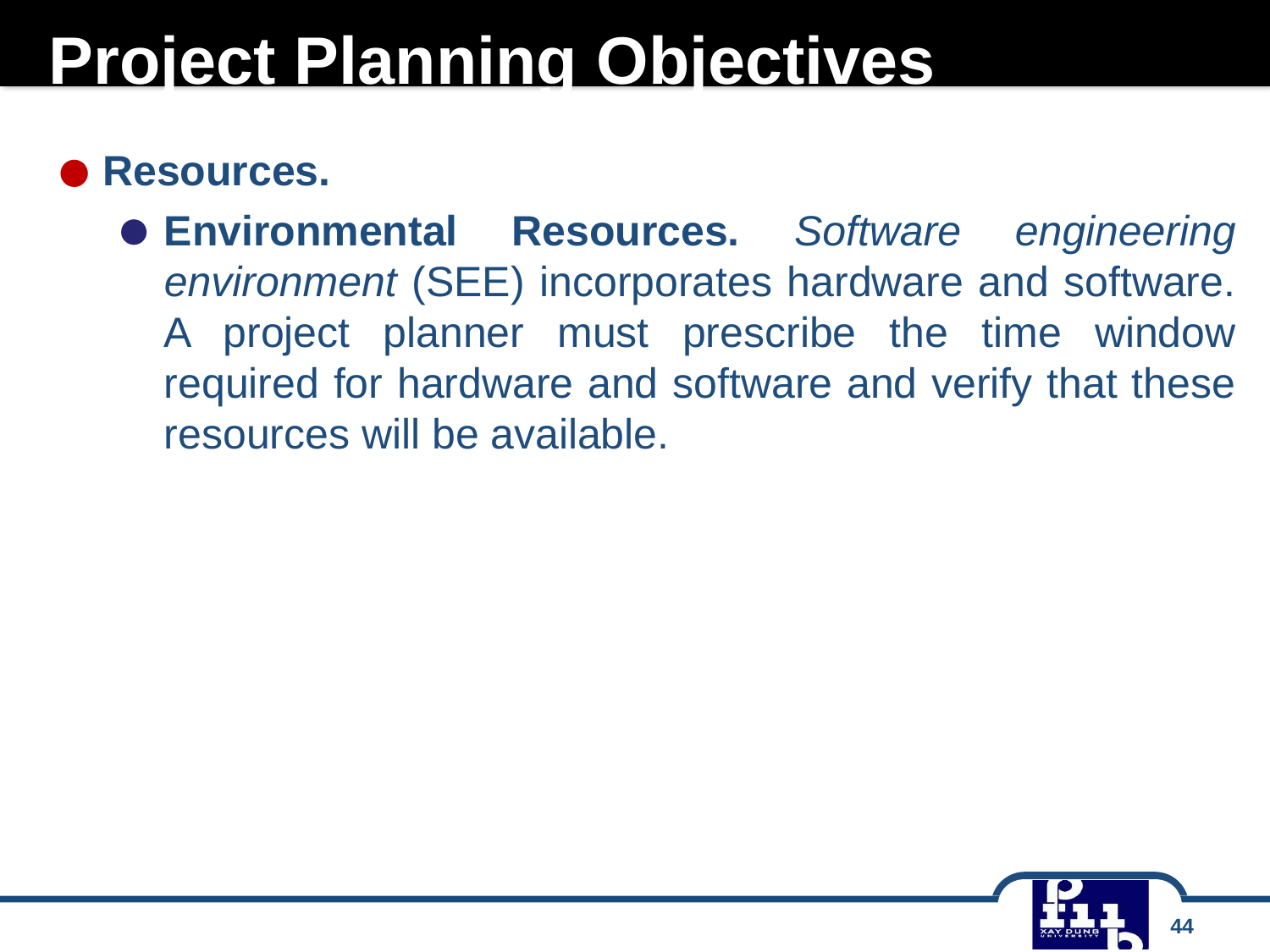

# Project Planning Objectives
Resources.
Environmental Resources. Software engineering environment (SEE) incorporates hardware and software. A project planner must prescribe the time window required for hardware and software and verify that these resources will be available.
44